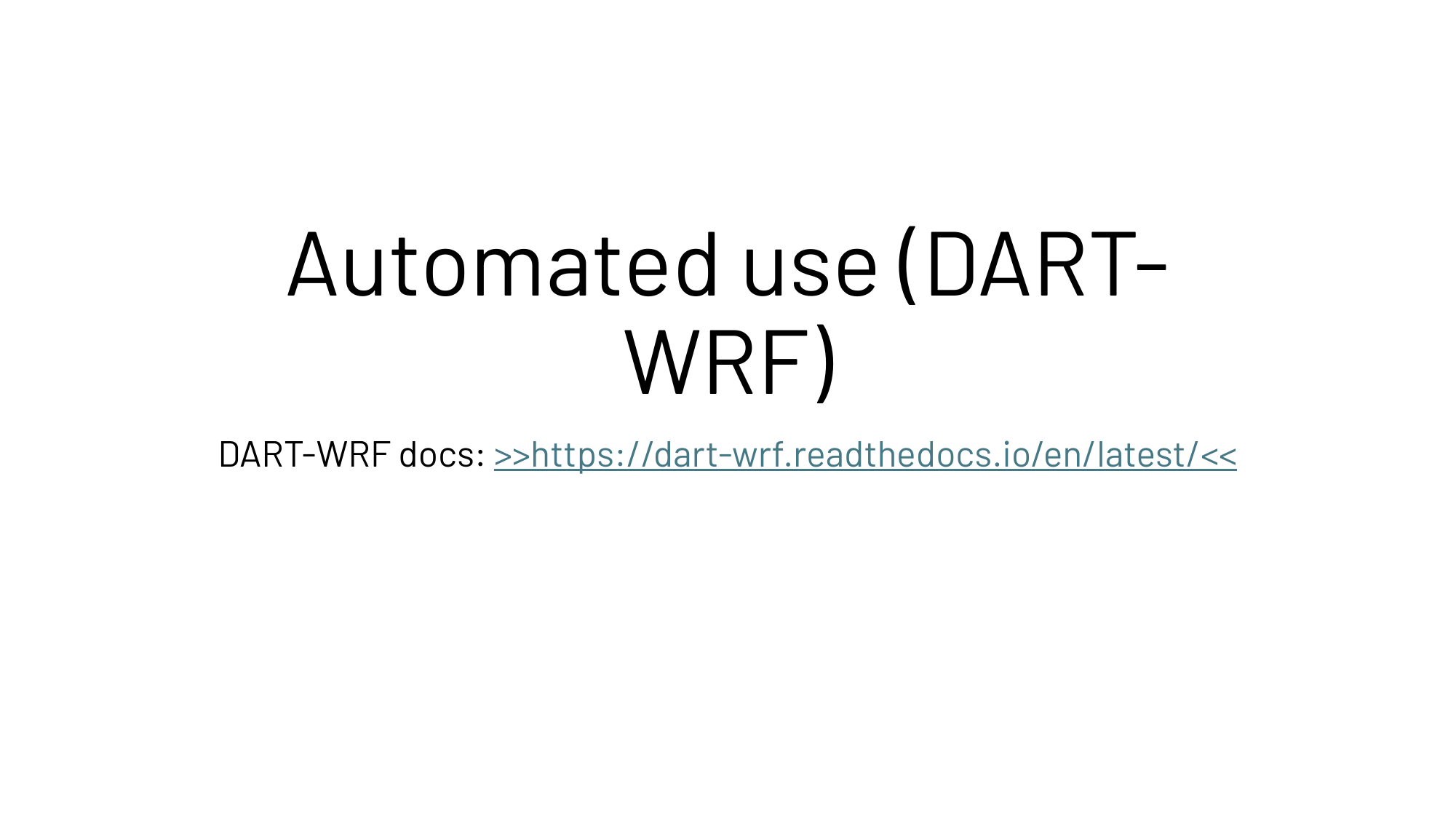

# Automated use (DART-WRF)
DART-WRF docs: >>https://dart-wrf.readthedocs.io/en/latest/<<